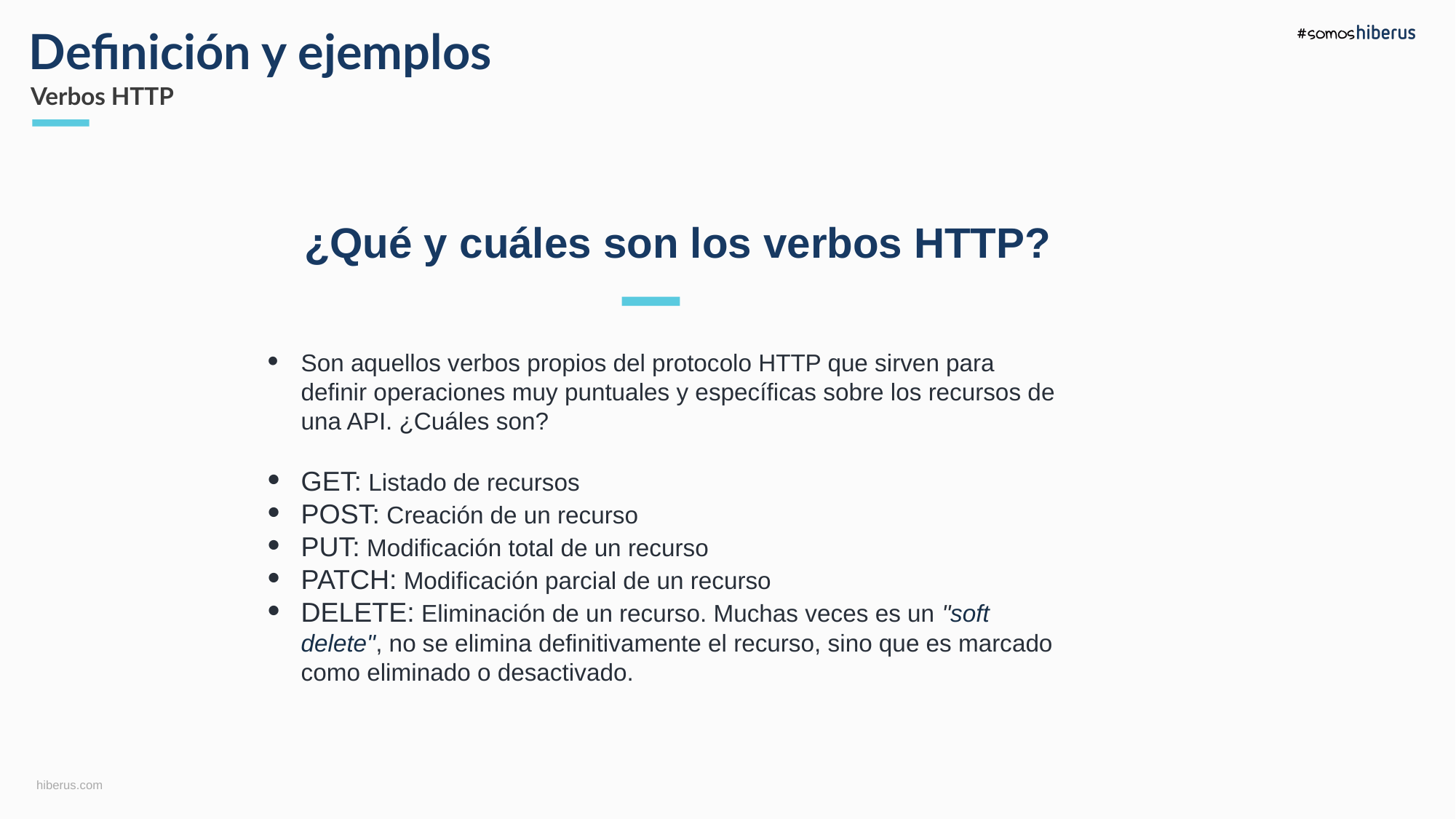

Definición y ejemplos
Verbos HTTP

¿Qué y cuáles son los verbos HTTP?

Son aquellos verbos propios del protocolo HTTP que sirven para definir operaciones muy puntuales y específicas sobre los recursos de una API. ¿Cuáles son?

GET: Listado de recursos
POST: Creación de un recurso
PUT: Modificación total de un recurso
PATCH: Modificación parcial de un recurso
DELETE: Eliminación de un recurso. Muchas veces es un "soft delete", no se elimina definitivamente el recurso, sino que es marcado como eliminado o desactivado.